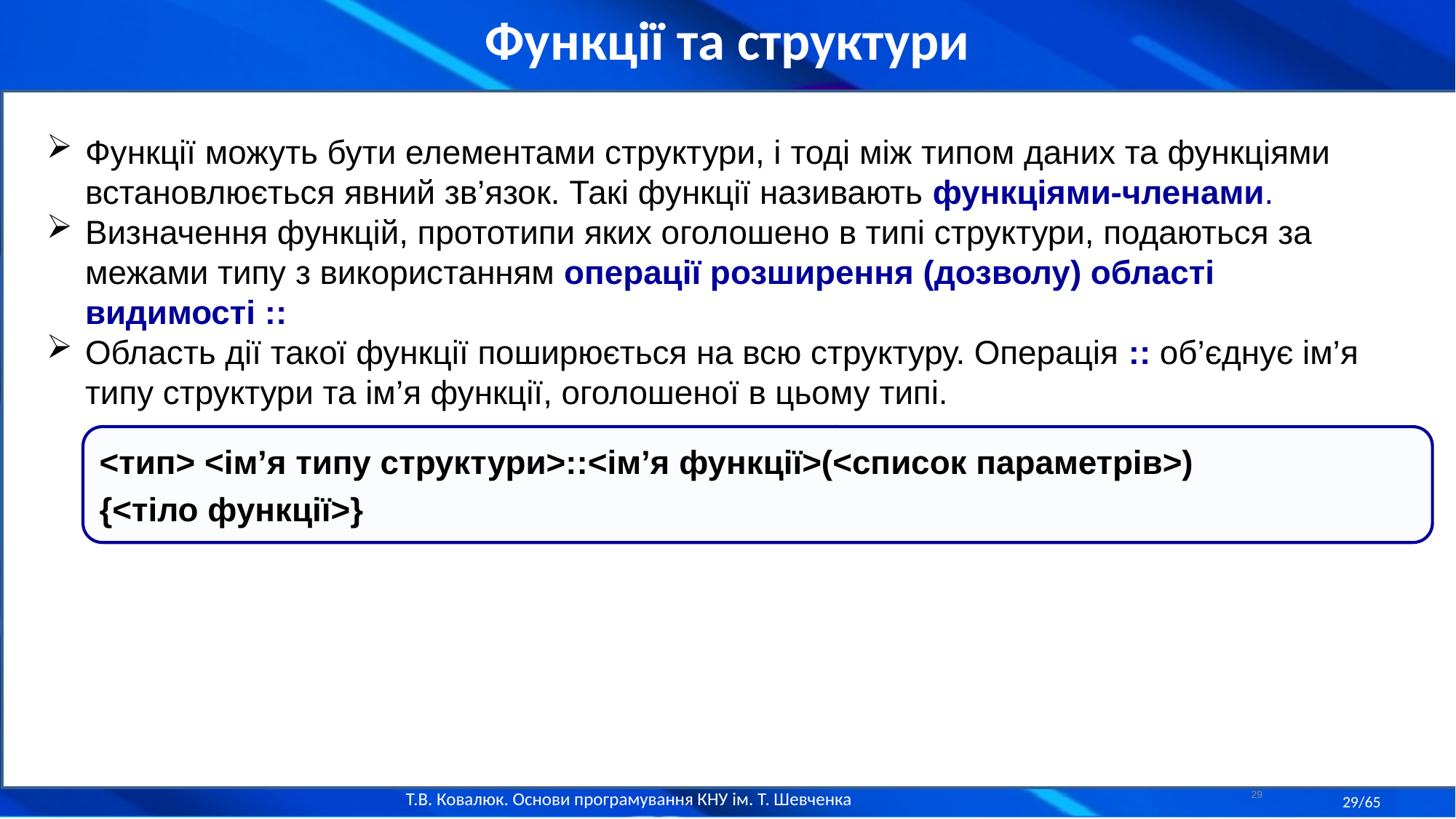

Функції та структури
Функції можуть бути елементами структури, і тоді між типом даних та функціями встановлюється явний зв’язок. Такі функції називають функціями-членами.
Визначення функцій, прототипи яких оголошено в типі структури, подаються за межами типу з використанням операції розширення (дозволу) області видимості ::
Область дії такої функції поширюється на всю структуру. Операція :: об’єднує ім’я типу структури та ім’я функції, оголошеної в цьому типі.
<тип> <ім’я типу структури>::<ім’я функції>(<список параметрів>)
{<тіло функції>}
29